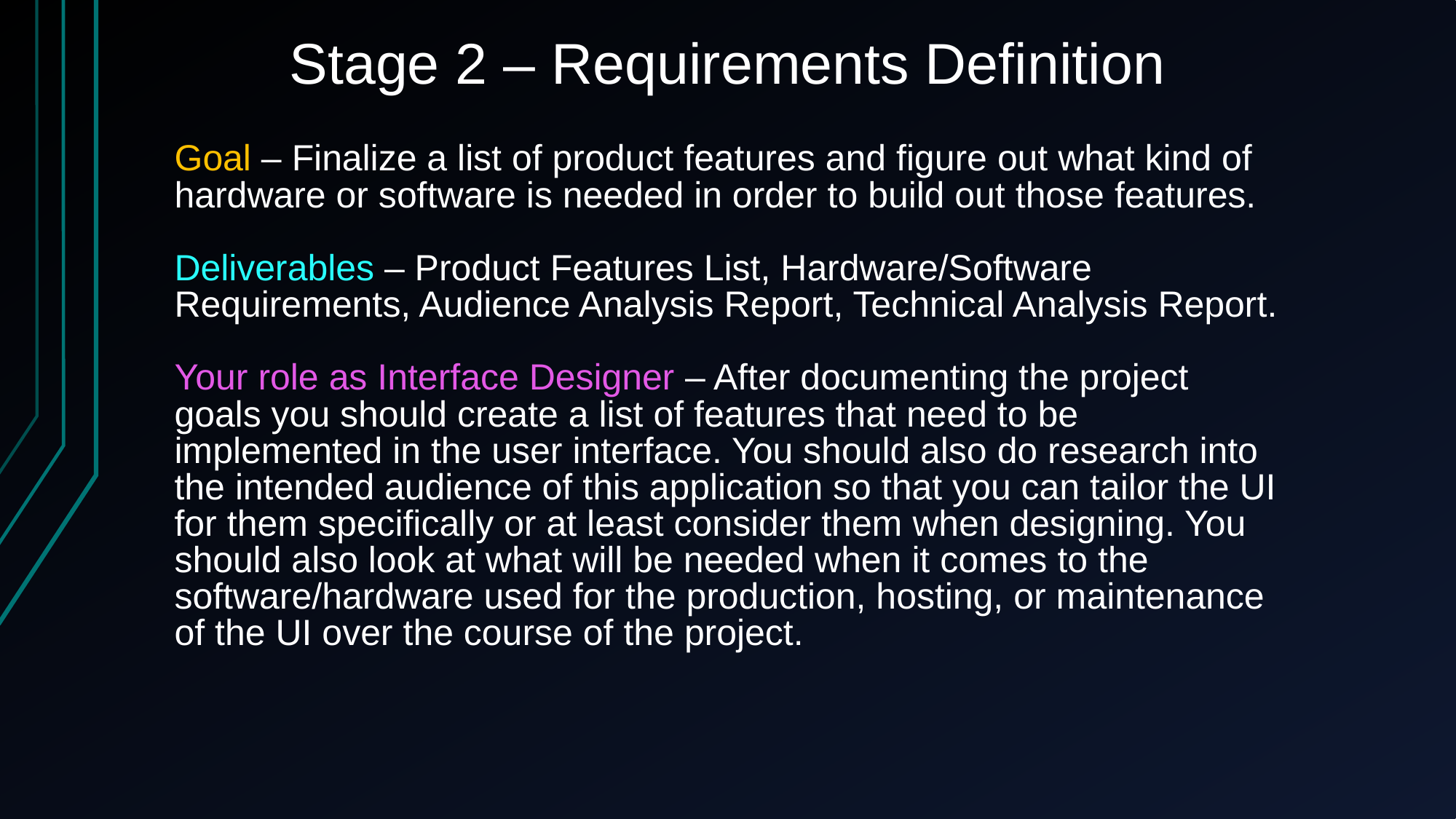

Stage 2 – Requirements Definition
Goal – Finalize a list of product features and figure out what kind of hardware or software is needed in order to build out those features.

Deliverables – Product Features List, Hardware/Software Requirements, Audience Analysis Report, Technical Analysis Report.

Your role as Interface Designer – After documenting the project goals you should create a list of features that need to be implemented in the user interface. You should also do research into the intended audience of this application so that you can tailor the UI for them specifically or at least consider them when designing. You should also look at what will be needed when it comes to the software/hardware used for the production, hosting, or maintenance of the UI over the course of the project.